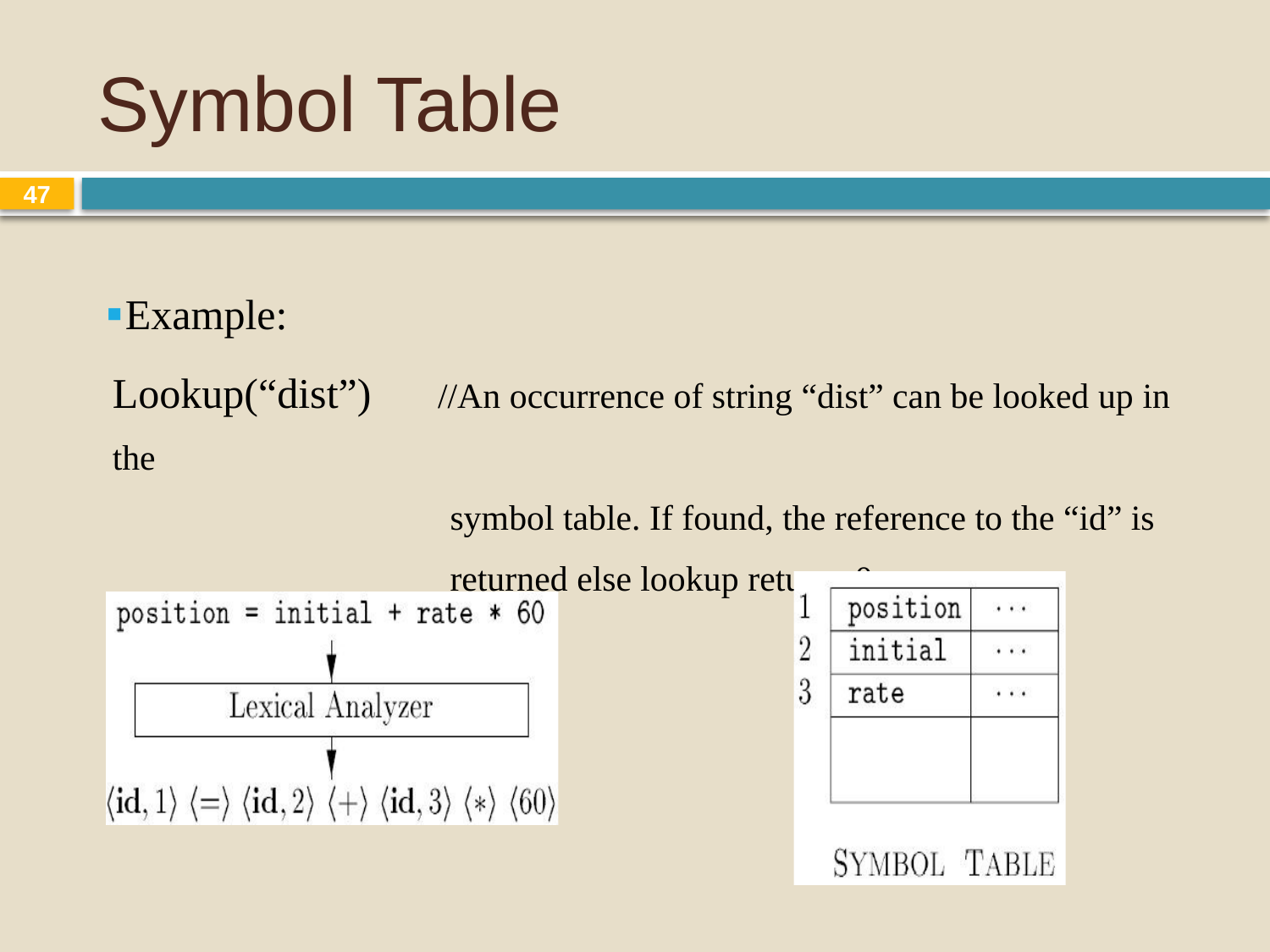

# Symbol Table
47
Example:
Lookup(“dist”)	//An occurrence of string “dist” can be looked up in the
                                      symbol table. If found, the reference to the “id” is
                                      returned else lookup returns 0.